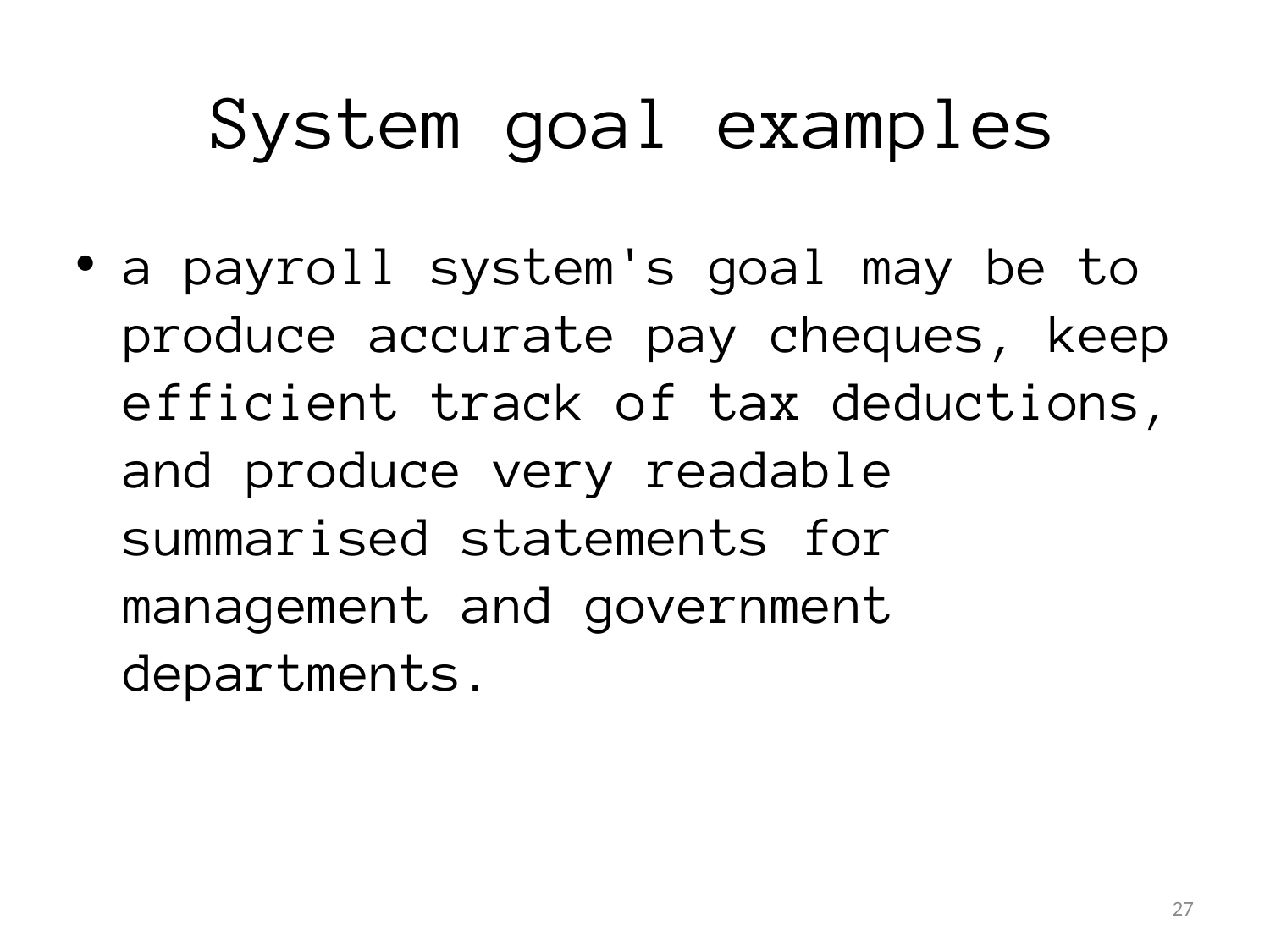

# System goal examples
a payroll system's goal may be to produce accurate pay cheques, keep efficient track of tax deductions, and produce very readable summarised statements for management and government departments.

27